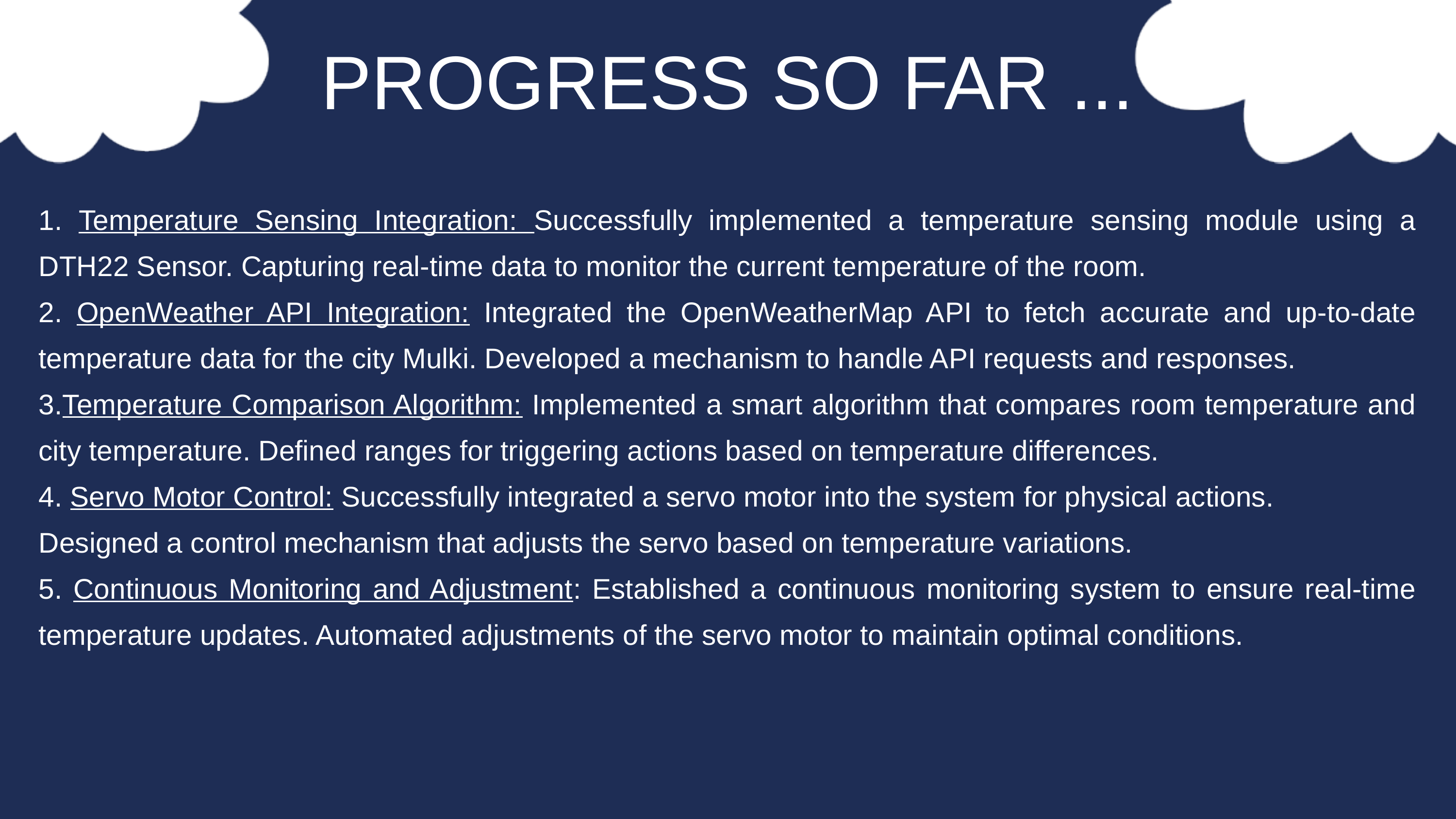

PROGRESS SO FAR ...

1. Temperature Sensing Integration: Successfully implemented a temperature sensing module using a DTH22 Sensor. Capturing real-time data to monitor the current temperature of the room.
2. OpenWeather API Integration: Integrated the OpenWeatherMap API to fetch accurate and up-to-date temperature data for the city Mulki. Developed a mechanism to handle API requests and responses.
3.Temperature Comparison Algorithm: Implemented a smart algorithm that compares room temperature and city temperature. Defined ranges for triggering actions based on temperature differences.
4. Servo Motor Control: Successfully integrated a servo motor into the system for physical actions.
Designed a control mechanism that adjusts the servo based on temperature variations.
5. Continuous Monitoring and Adjustment: Established a continuous monitoring system to ensure real-time temperature updates. Automated adjustments of the servo motor to maintain optimal conditions.